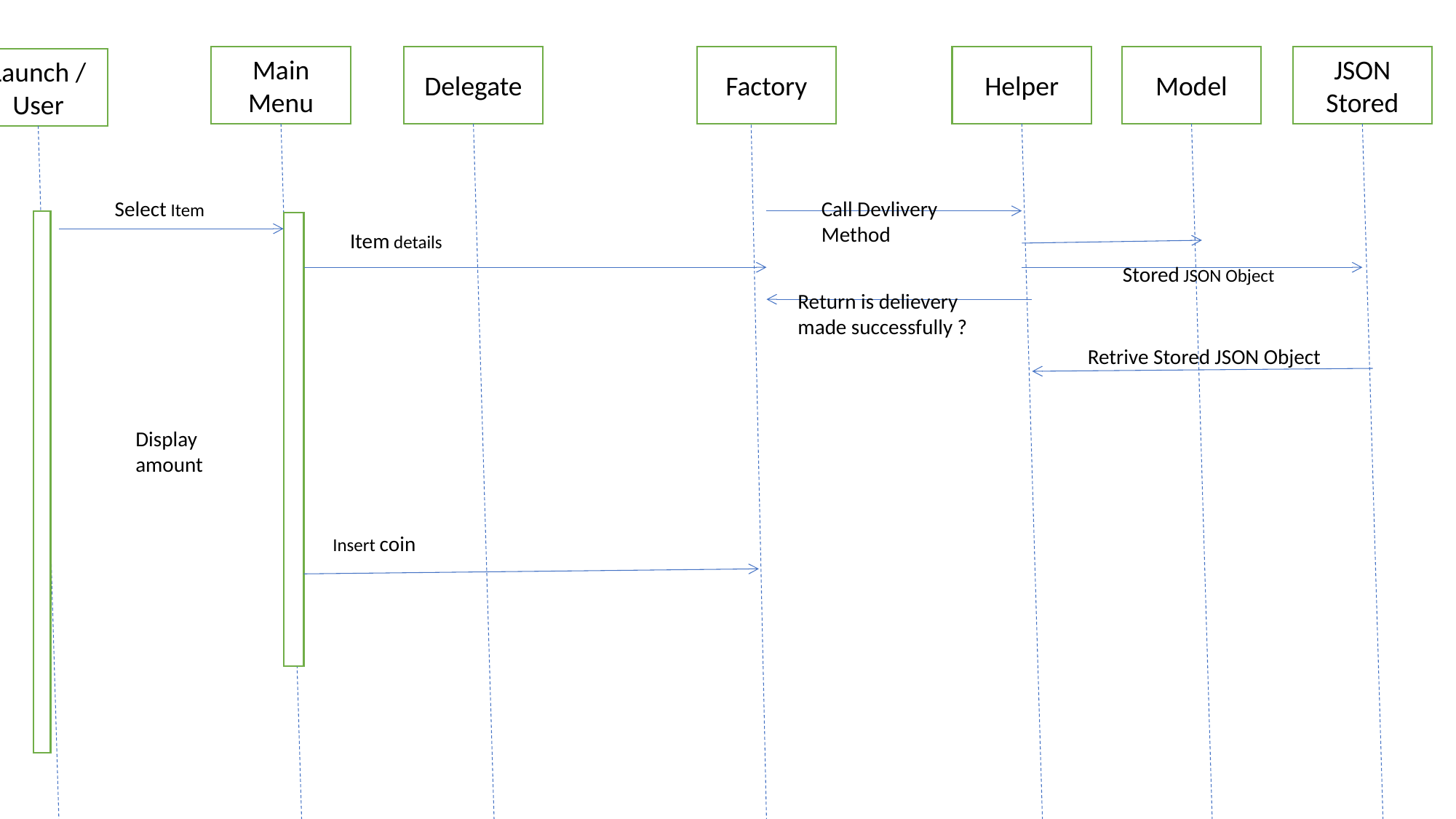

Delegate
Main Menu
Factory
Helper
Model
JSON Stored
Launch / User
Select Item
Call Devlivery Method

Item details
Stored JSON Object
Return is delievery made successfully ?
Retrive Stored JSON Object
Display amount
Insert coin